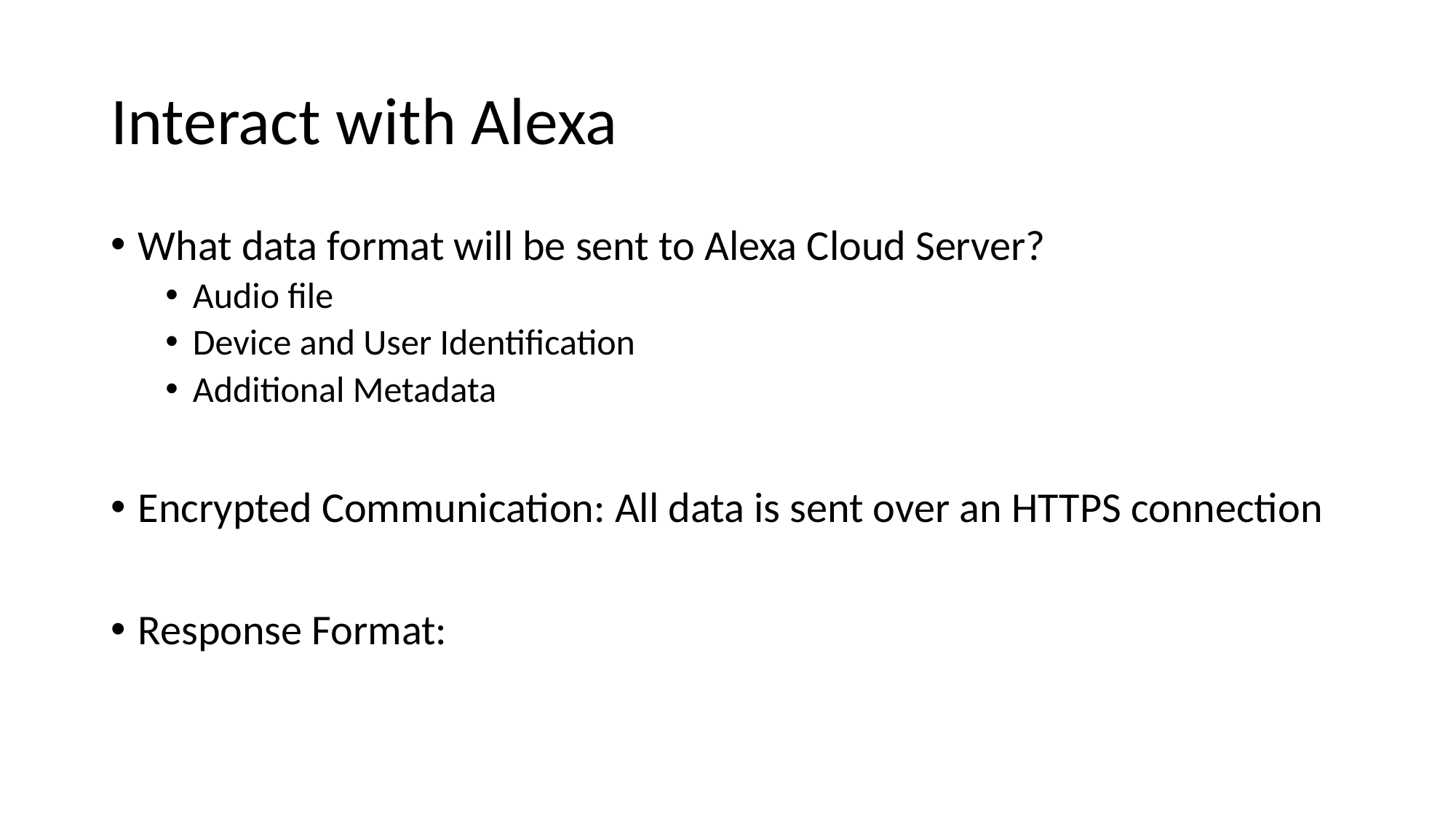

# Interact with Alexa
What data format will be sent to Alexa Cloud Server?
Audio file
Device and User Identification
Additional Metadata

Encrypted Communication: All data is sent over an HTTPS connection

Response Format: